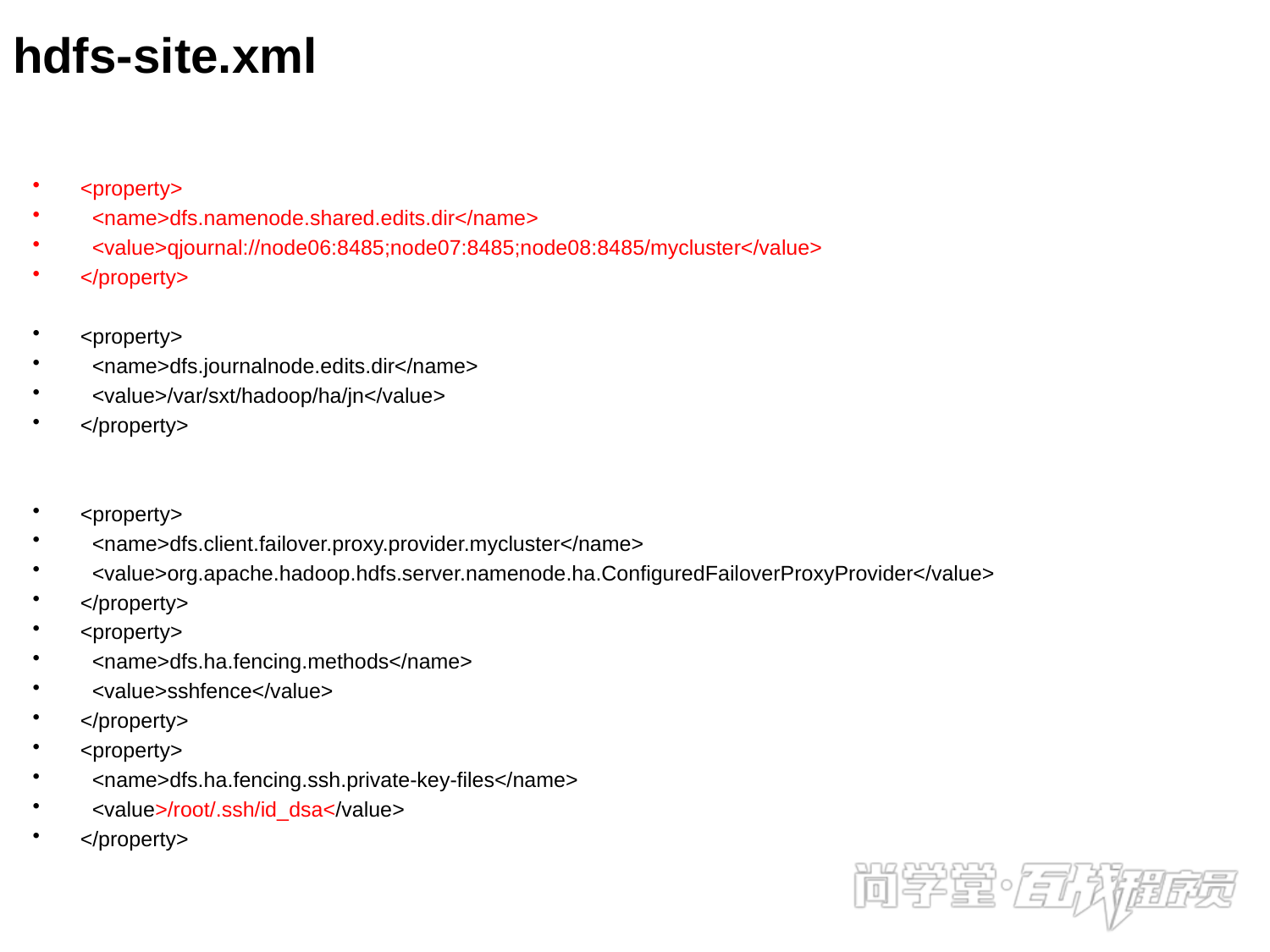

# hdfs-site.xml

<property>
  <name>dfs.namenode.shared.edits.dir</name>
  <value>qjournal://node06:8485;node07:8485;node08:8485/mycluster</value>
</property>

<property>
  <name>dfs.journalnode.edits.dir</name>
  <value>/var/sxt/hadoop/ha/jn</value>
</property>

<property>
  <name>dfs.client.failover.proxy.provider.mycluster</name>
  <value>org.apache.hadoop.hdfs.server.namenode.ha.ConfiguredFailoverProxyProvider</value>
</property>
<property>
  <name>dfs.ha.fencing.methods</name>
  <value>sshfence</value>
</property>
<property>
  <name>dfs.ha.fencing.ssh.private-key-files</name>
  <value>/root/.ssh/id_dsa</value>
</property>